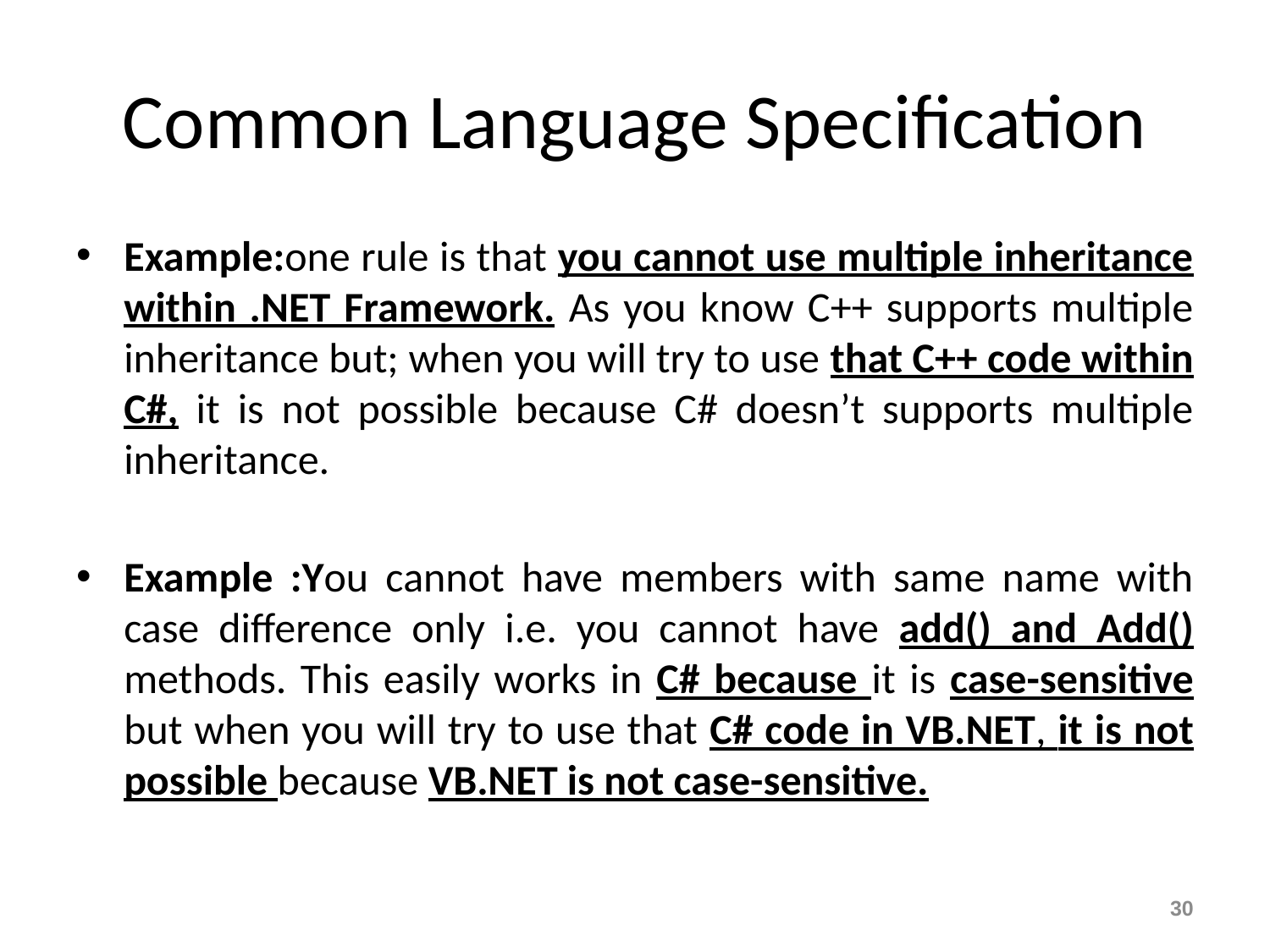

# Common Language Specification
Example:one rule is that you cannot use multiple inheritance within .NET Framework. As you know C++ supports multiple inheritance but; when you will try to use that C++ code within C#, it is not possible because C# doesn’t supports multiple inheritance.

Example :You cannot have members with same name with case difference only i.e. you cannot have add() and Add() methods. This easily works in C# because it is case-sensitive but when you will try to use that C# code in VB.NET, it is not possible because VB.NET is not case-sensitive.
30